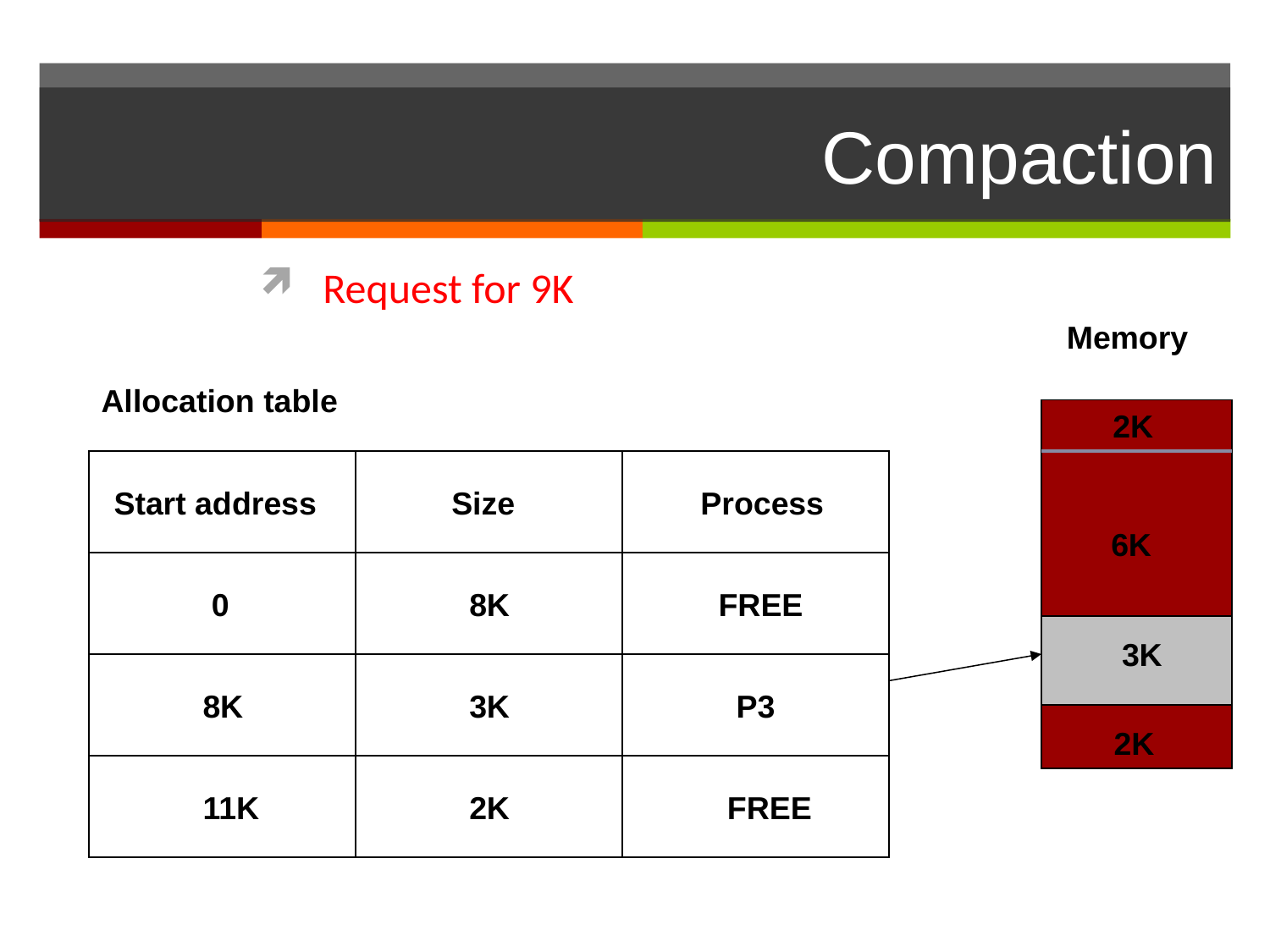

# Compaction
Request for 9K
Memory
Allocation table

2K

Start address
        Size
      Process
6K

           0
          8K
        FREE

 3K

          8K
          3K
          P3
2K

          11K
          2K
         FREE